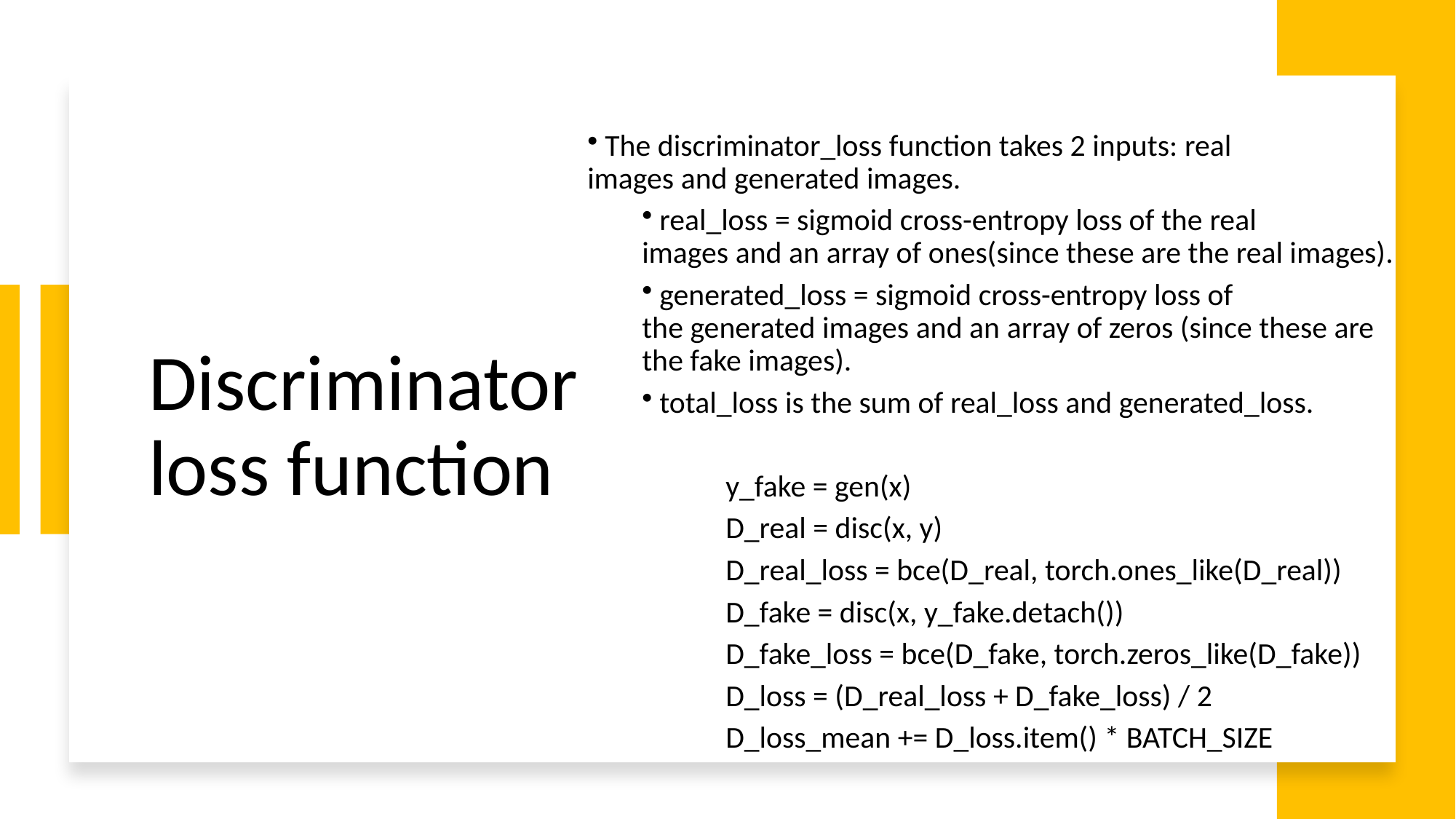

The discriminator_loss function takes 2 inputs: real images and generated images.
 real_loss = sigmoid cross-entropy loss of the real images and an array of ones(since these are the real images).
 generated_loss = sigmoid cross-entropy loss of the generated images and an array of zeros (since these are the fake images).
 total_loss is the sum of real_loss and generated_loss.

                    y_fake = gen(x)
                    D_real = disc(x, y)
                    D_real_loss = bce(D_real, torch.ones_like(D_real))
                    D_fake = disc(x, y_fake.detach())
                    D_fake_loss = bce(D_fake, torch.zeros_like(D_fake))
                    D_loss = (D_real_loss + D_fake_loss) / 2
                    D_loss_mean += D_loss.item() * BATCH_SIZE

# Discriminator loss function